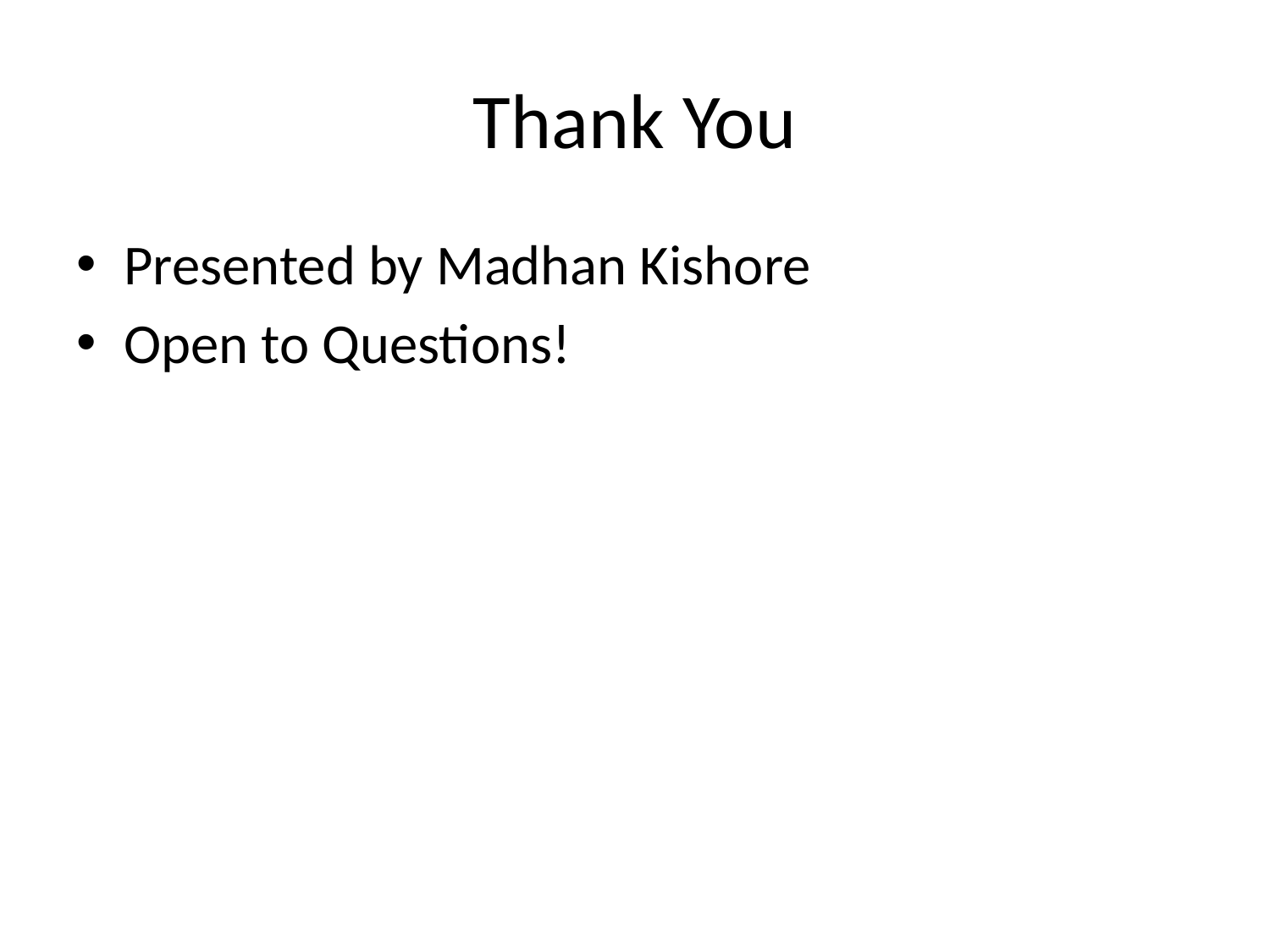

# Thank You
Presented by Madhan Kishore
Open to Questions!